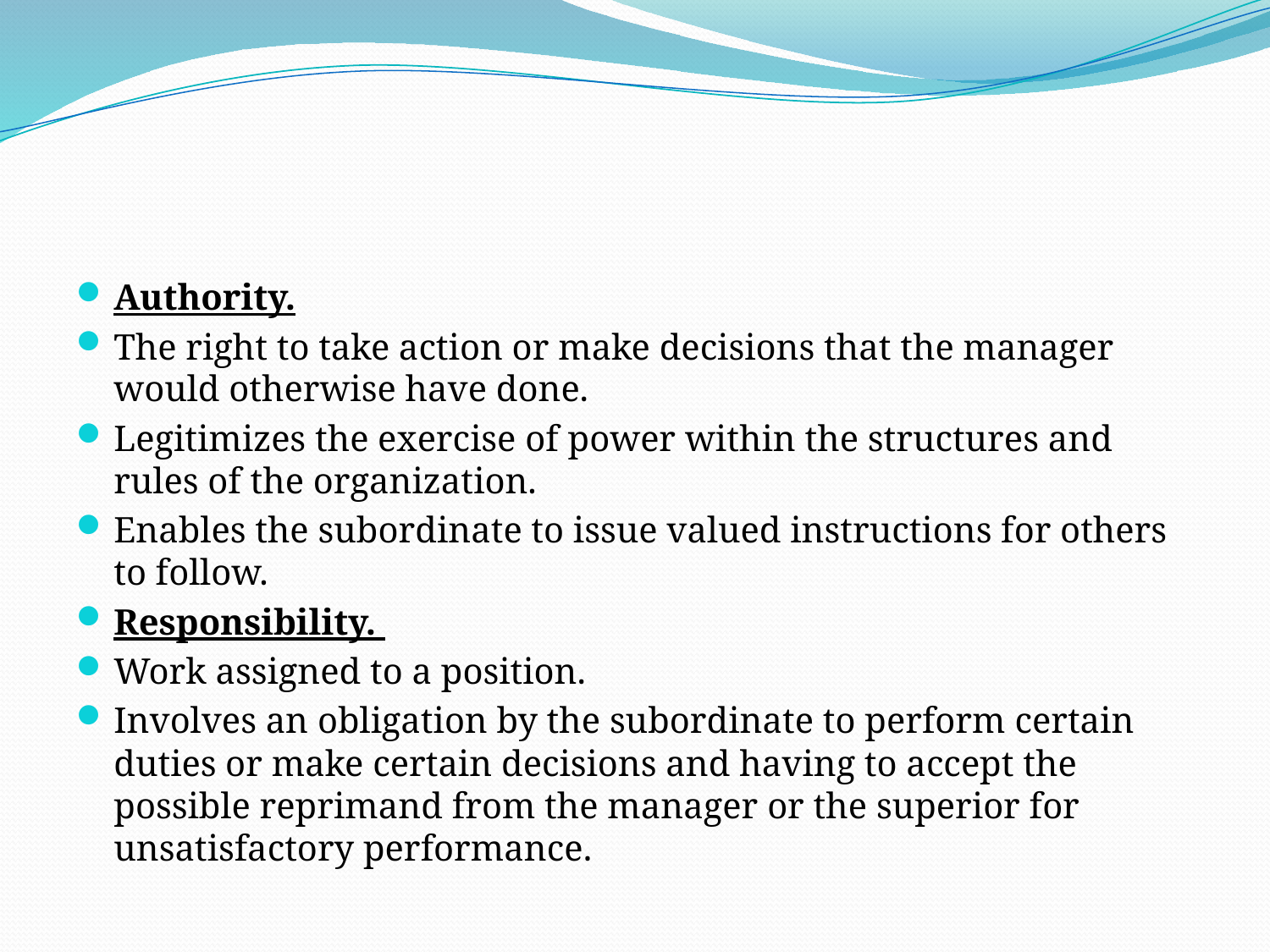

#
Authority.
The right to take action or make decisions that the manager would otherwise have done.
Legitimizes the exercise of power within the structures and rules of the organization.
Enables the subordinate to issue valued instructions for others to follow.
Responsibility.
Work assigned to a position.
Involves an obligation by the subordinate to perform certain duties or make certain decisions and having to accept the possible reprimand from the manager or the superior for unsatisfactory performance.